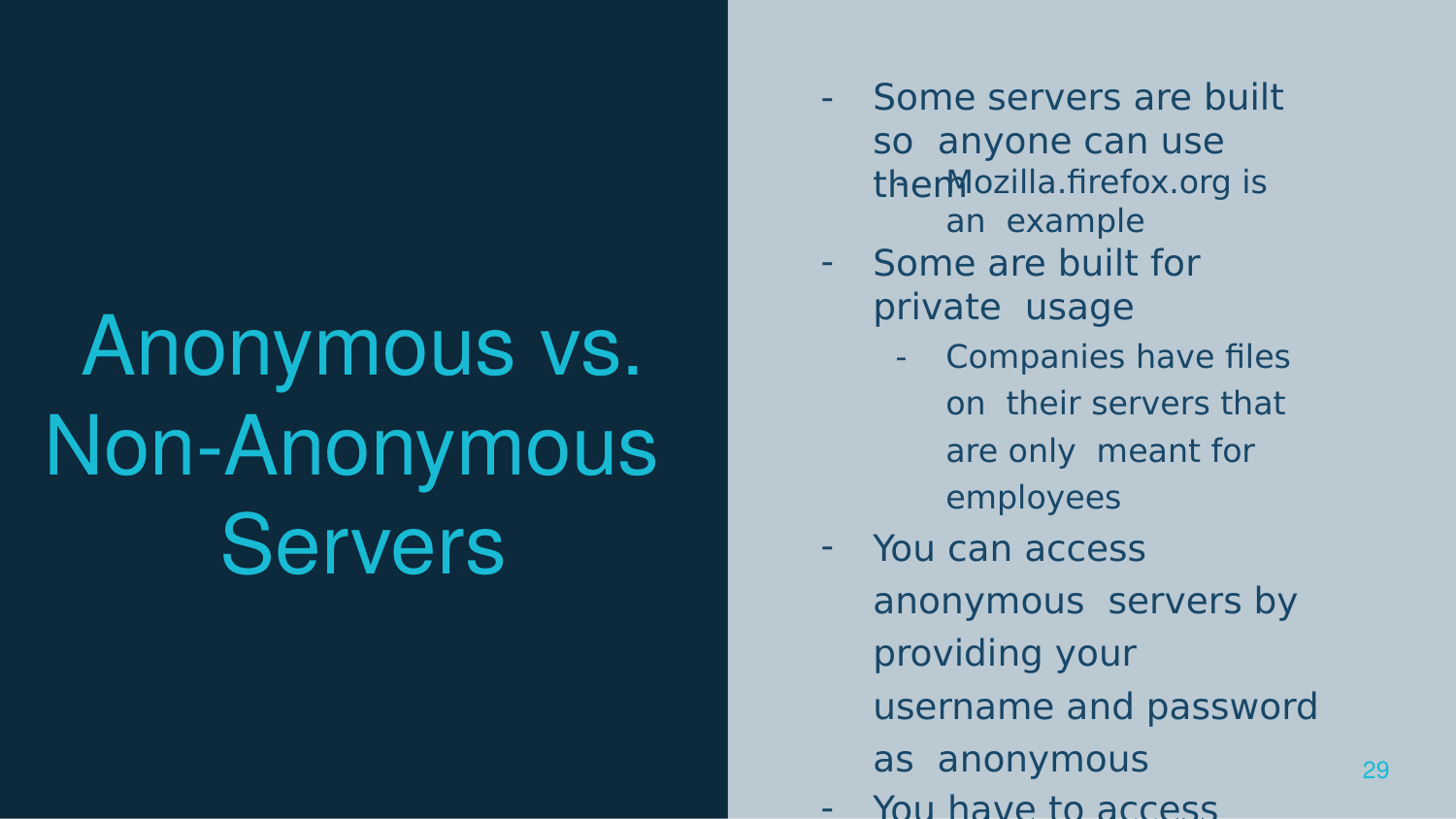

# -	Some servers are built so  anyone can use them
-	Mozilla.ﬁrefox.org is an  example
Some are built for private  usage
-	Companies have ﬁles on  their servers that are only  meant for employees
You can access anonymous  servers by providing your  username and password as  anonymous
You have to access
non-anonymous servers as a  local user
Anonymous vs.
Non-Anonymous  Servers
29